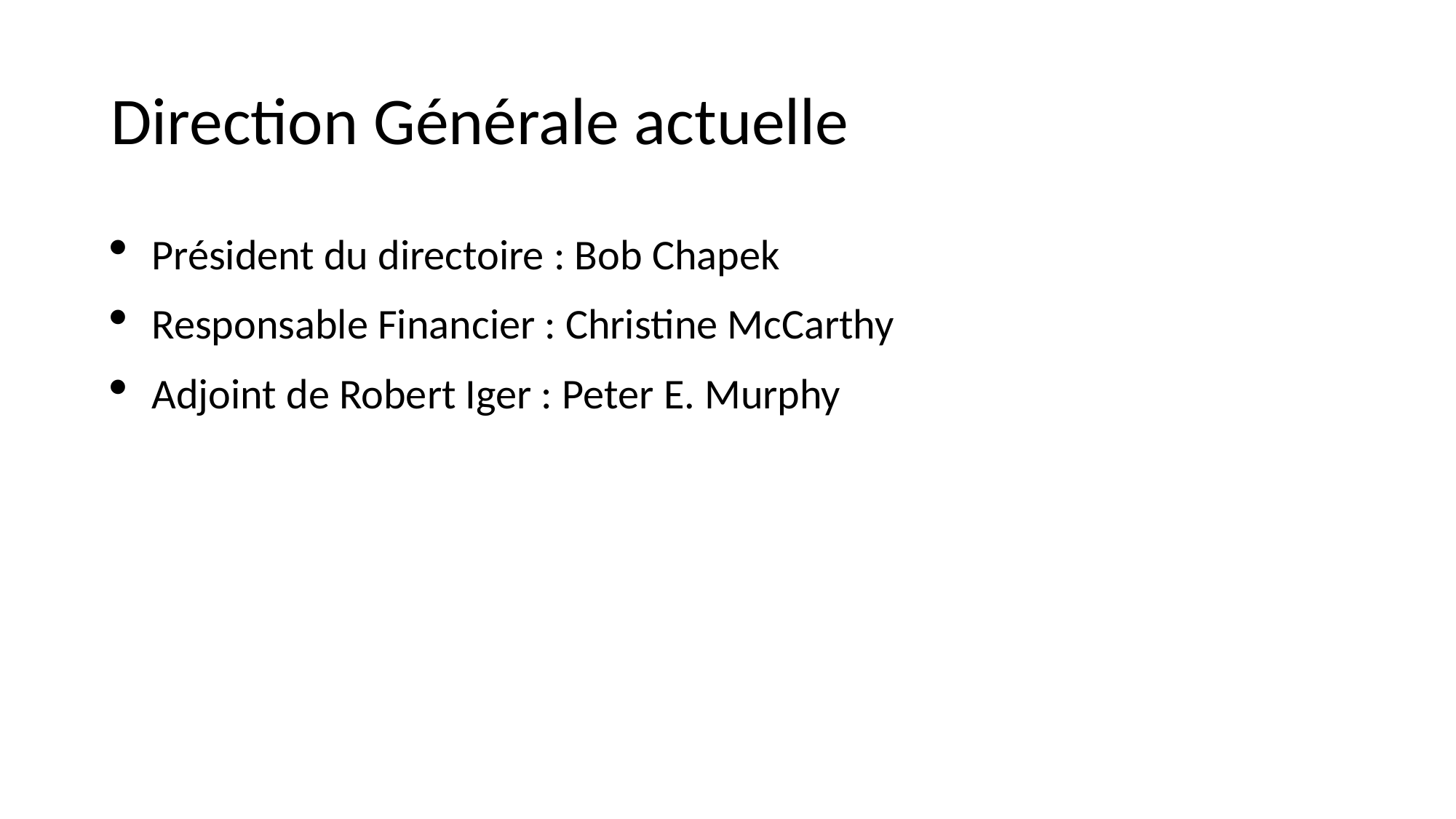

# Direction Générale actuelle
Président du directoire : Bob Chapek
Responsable Financier : Christine McCarthy
Adjoint de Robert Iger : Peter E. Murphy